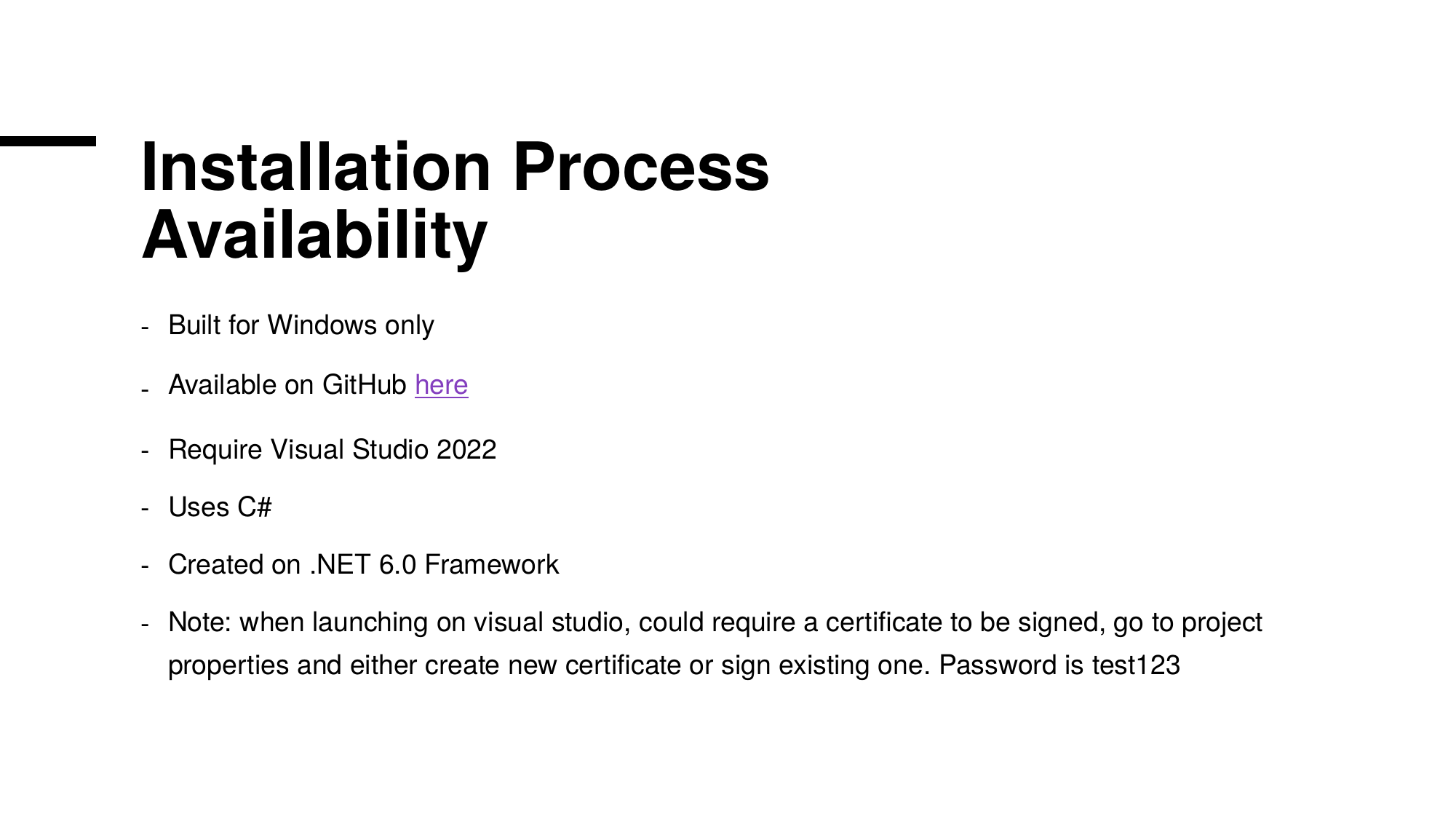

# Installation Process Availability
Built for Windows only
Available on GitHub here
Require Visual Studio 2022
Uses C#
Created on .NET 6.0 Framework
Note: when launching on visual studio, could require a certificate to be signed, go to project properties and either create new certificate or sign existing one. Password is test123